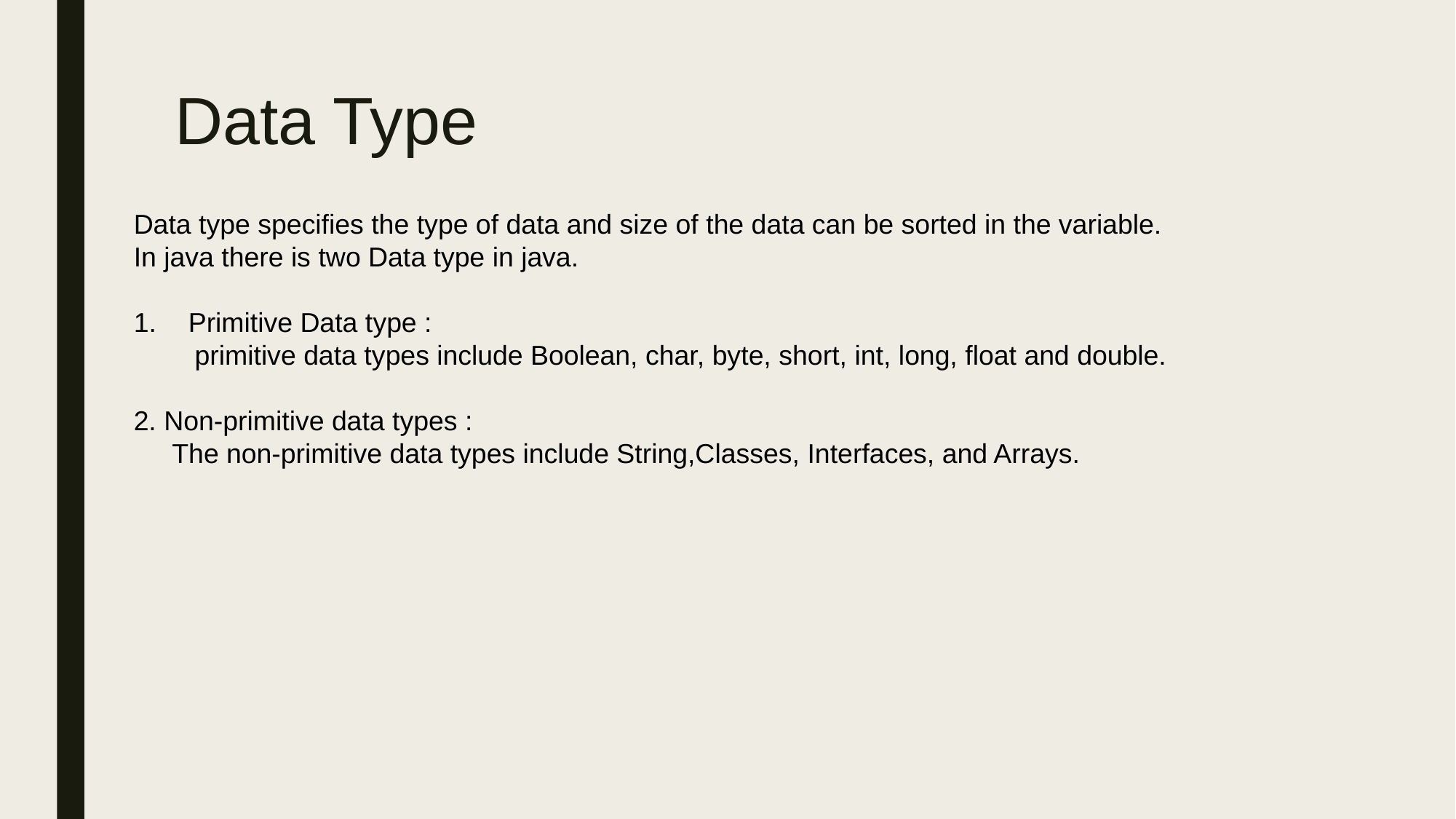

# Data Type
Data type specifies the type of data and size of the data can be sorted in the variable.
In java there is two Data type in java.

Primitive Data type :
        primitive data types include Boolean, char, byte, short, int, long, float and double.

2. Non-primitive data types :
     The non-primitive data types include String,Classes, Interfaces, and Arrays.